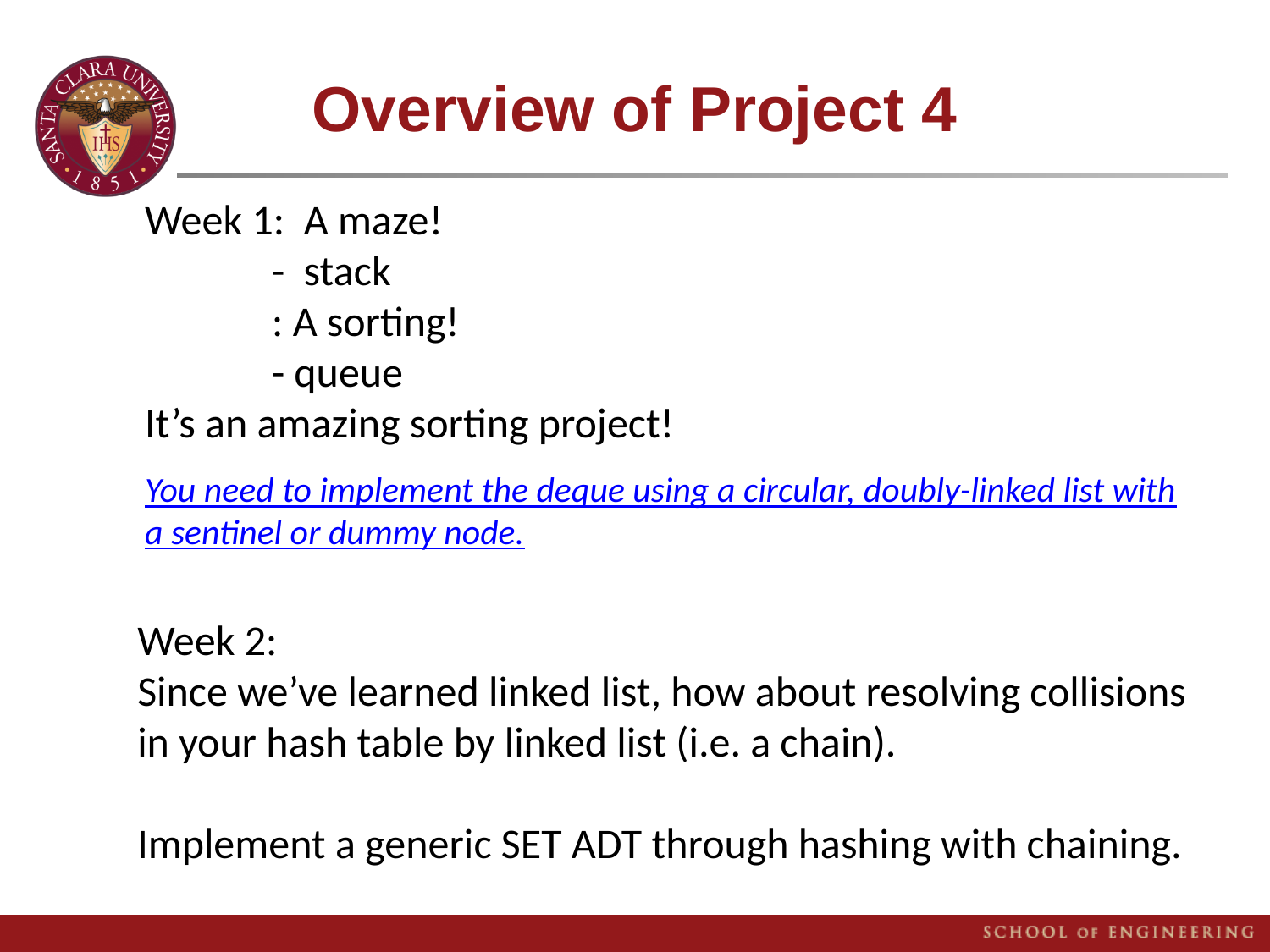

# Overview of Project 4
Week 1:  A maze!
	-  stack
	: A sorting!
	- queue
It’s an amazing sorting project!

You need to implement the deque using a circular, doubly-linked list with a sentinel or dummy node.
Week 2:
Since we’ve learned linked list, how about resolving collisions in your hash table by linked list (i.e. a chain).

Implement a generic SET ADT through hashing with chaining.